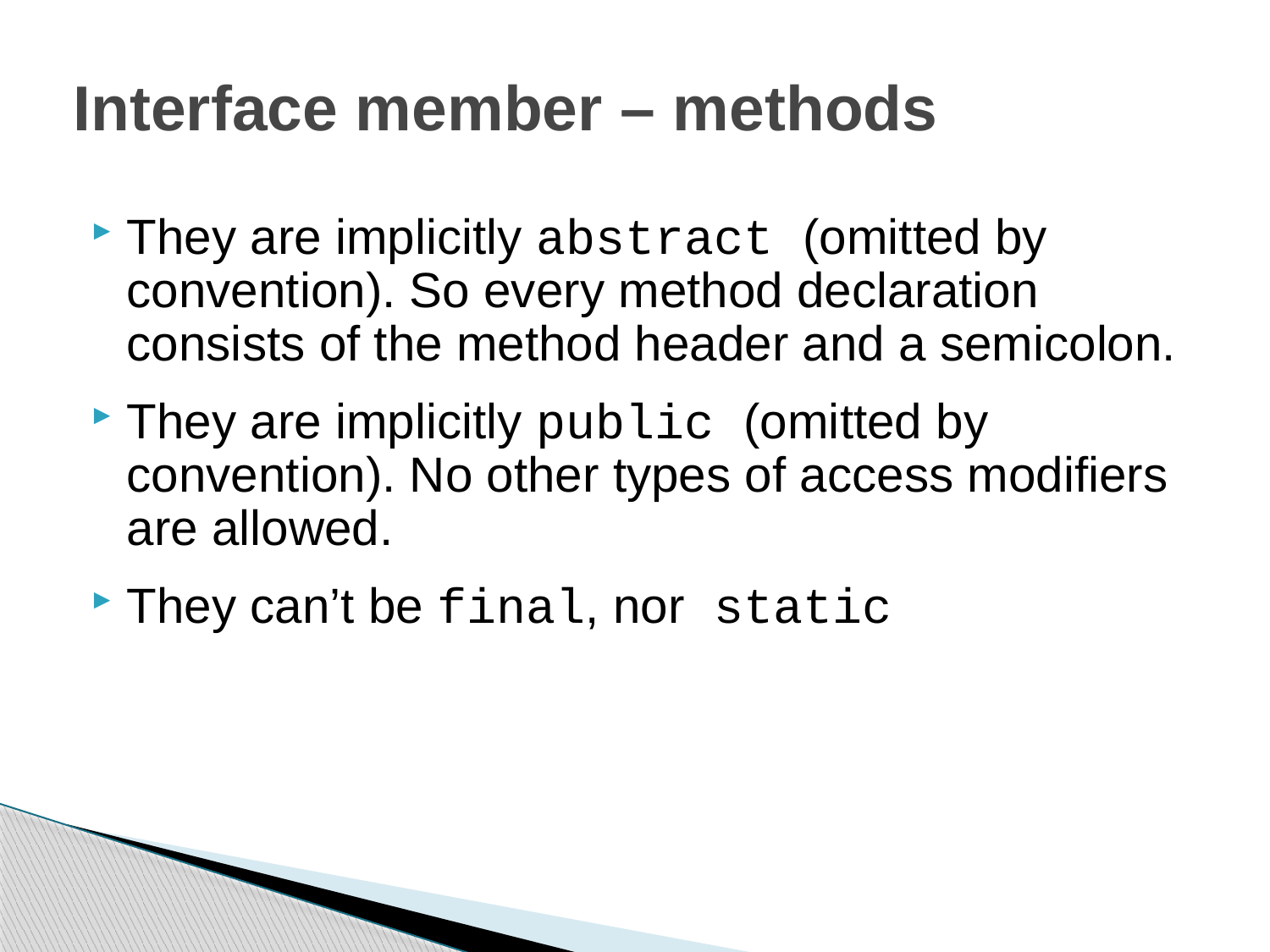

# Interface member – methods
They are implicitly abstract (omitted by convention). So every method declaration consists of the method header and a semicolon.
They are implicitly public (omitted by convention). No other types of access modifiers are allowed.
They can’t be final, nor static